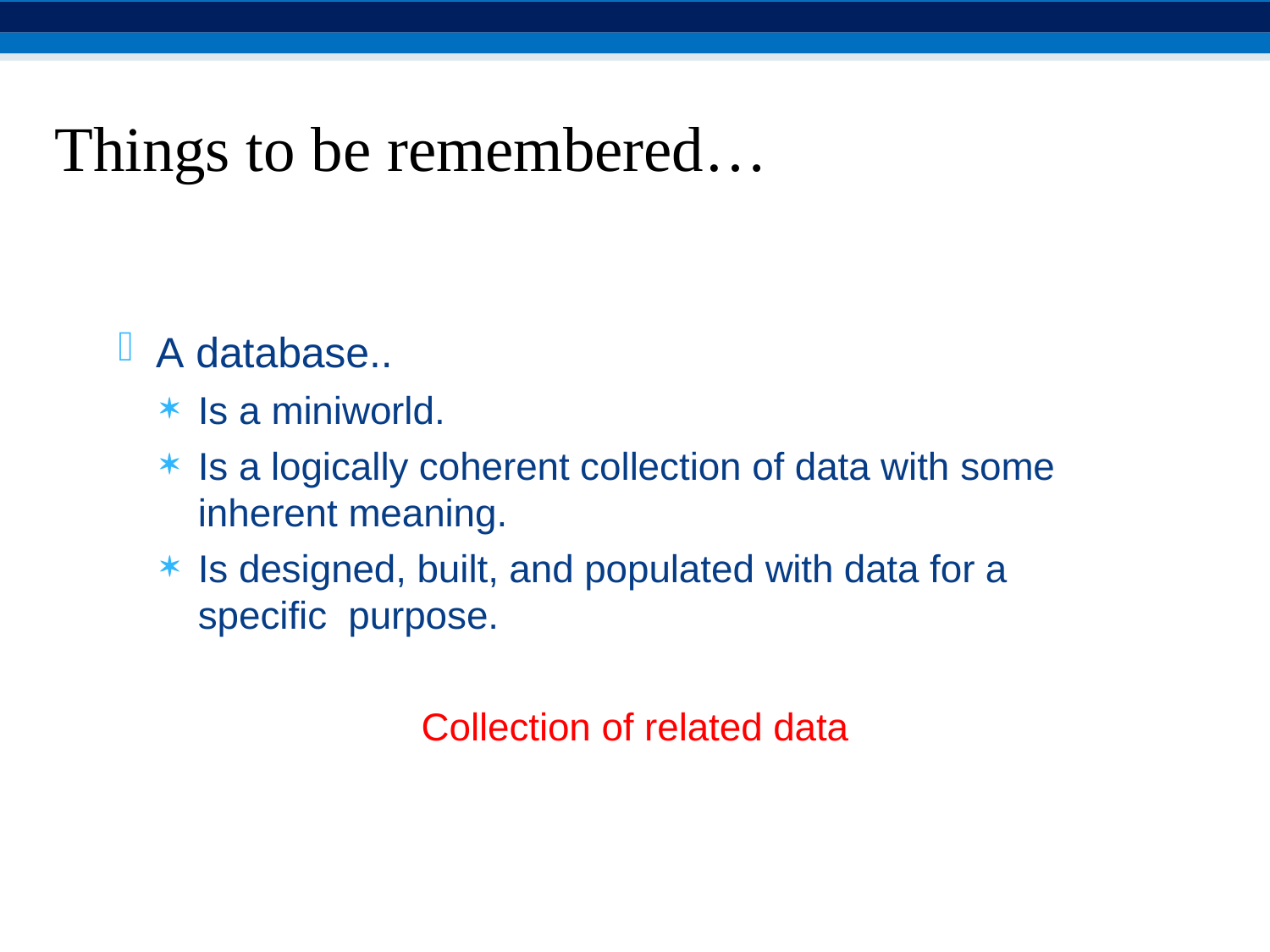

Things to be remembered…
A database..
Is a miniworld.
Is a logically coherent collection of data with some
inherent meaning.
Is designed, built, and populated with data for a specific  purpose.

Collection of related data